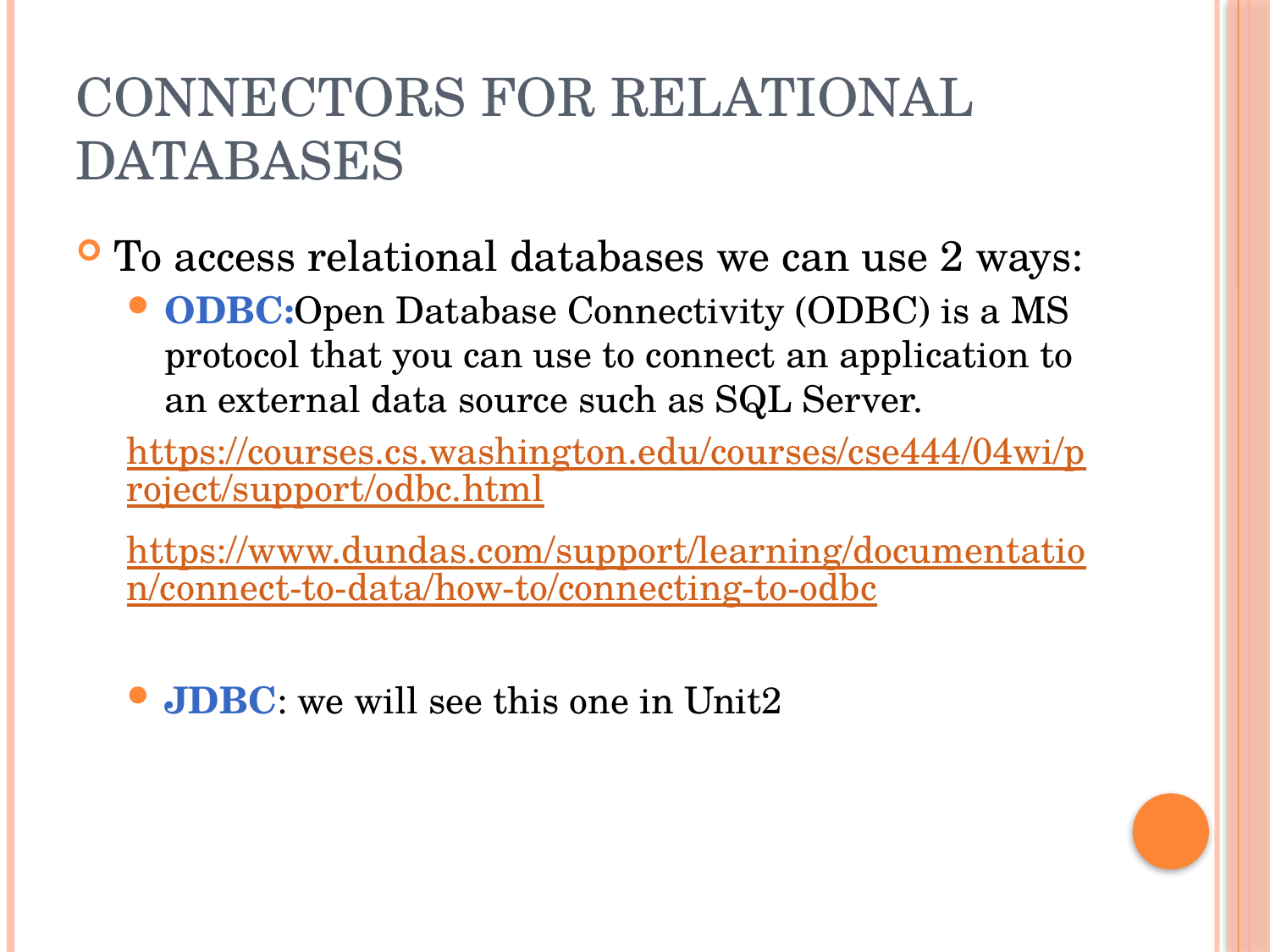

# CONNECTORS FOR RELATIONAL DATABASES
To access relational databases we can use 2 ways:
ODBC:Open Database Connectivity (ODBC) is a MS protocol that you can use to connect an application to an external data source such as SQL Server.
https://courses.cs.washington.edu/courses/cse444/04wi/project/support/odbc.html
https://www.dundas.com/support/learning/documentation/connect-to-data/how-to/connecting-to-odbc

JDBC: we will see this one in Unit2